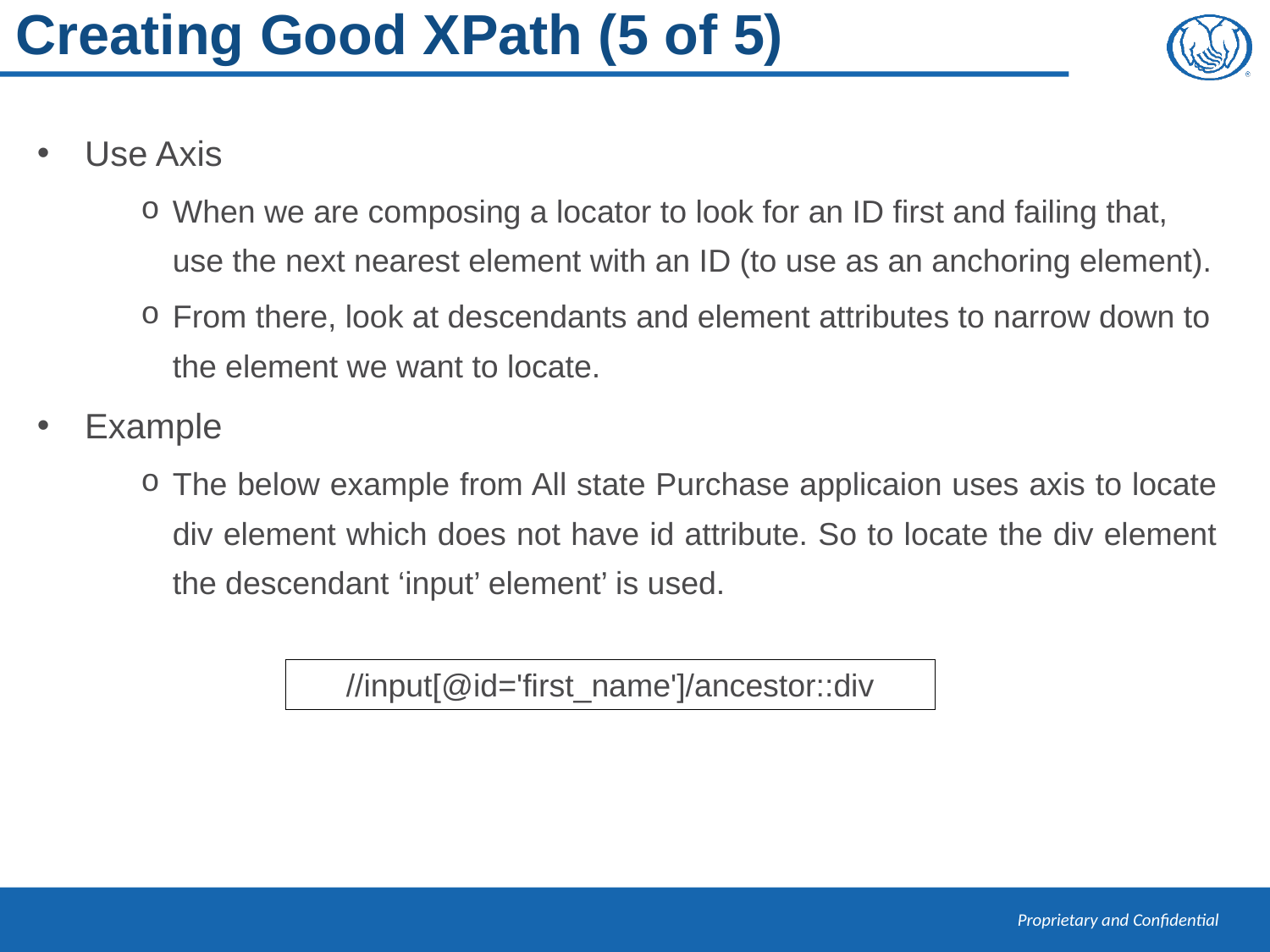

# Creating Good XPath (5 of 5)
Use Axis
When we are composing a locator to look for an ID first and failing that, use the next nearest element with an ID (to use as an anchoring element).
From there, look at descendants and element attributes to narrow down to the element we want to locate.
Example
The below example from All state Purchase applicaion uses axis to locate div element which does not have id attribute. So to locate the div element the descendant ‘input’ element’ is used.

//input[@id='first_name']/ancestor::div